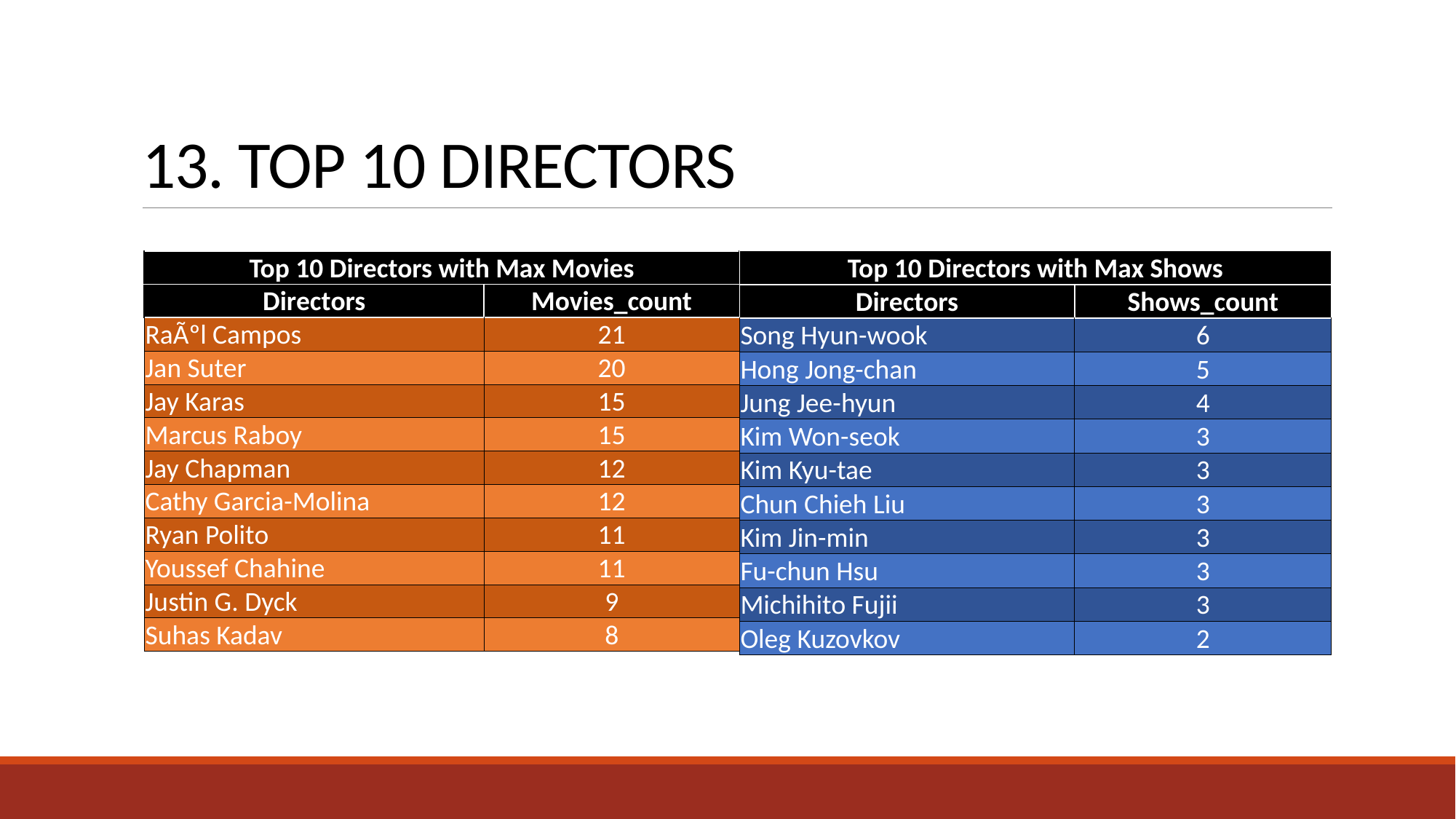

# 13. TOP 10 DIRECTORS
| Top 10 Directors with Max Movies |  |
| --- | --- |
| Directors | Movies\_count |
| RaÃºl Campos | 21 |
| Jan Suter | 20 |
| Jay Karas | 15 |
| Marcus Raboy | 15 |
| Jay Chapman | 12 |
| Cathy Garcia-Molina | 12 |
| Ryan Polito | 11 |
| Youssef Chahine | 11 |
| Justin G. Dyck | 9 |
| Suhas Kadav | 8 |
| Top 10 Directors with Max Shows |  |
| --- | --- |
| Directors | Shows\_count |
| Song Hyun-wook | 6 |
| Hong Jong-chan | 5 |
| Jung Jee-hyun | 4 |
| Kim Won-seok | 3 |
| Kim Kyu-tae | 3 |
| Chun Chieh Liu | 3 |
| Kim Jin-min | 3 |
| Fu-chun Hsu | 3 |
| Michihito Fujii | 3 |
| Oleg Kuzovkov | 2 |